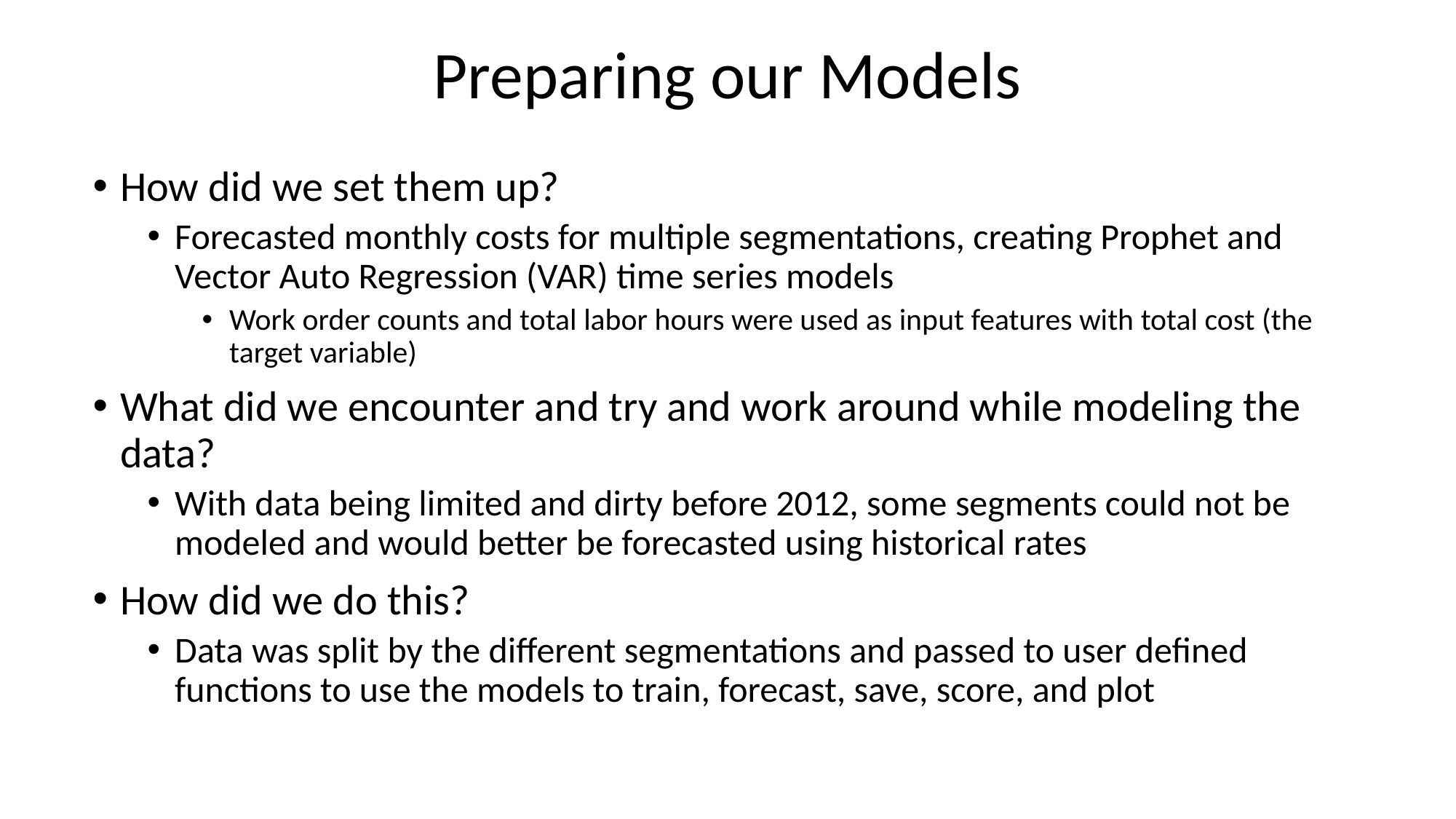

Preparing our Models
How did we set them up?
Forecasted monthly costs for multiple segmentations, creating Prophet and Vector Auto Regression (VAR) time series models
Work order counts and total labor hours were used as input features with total cost (the target variable)
What did we encounter and try and work around while modeling the data?
With data being limited and dirty before 2012, some segments could not be modeled and would better be forecasted using historical rates
How did we do this?
Data was split by the different segmentations and passed to user defined functions to use the models to train, forecast, save, score, and plot